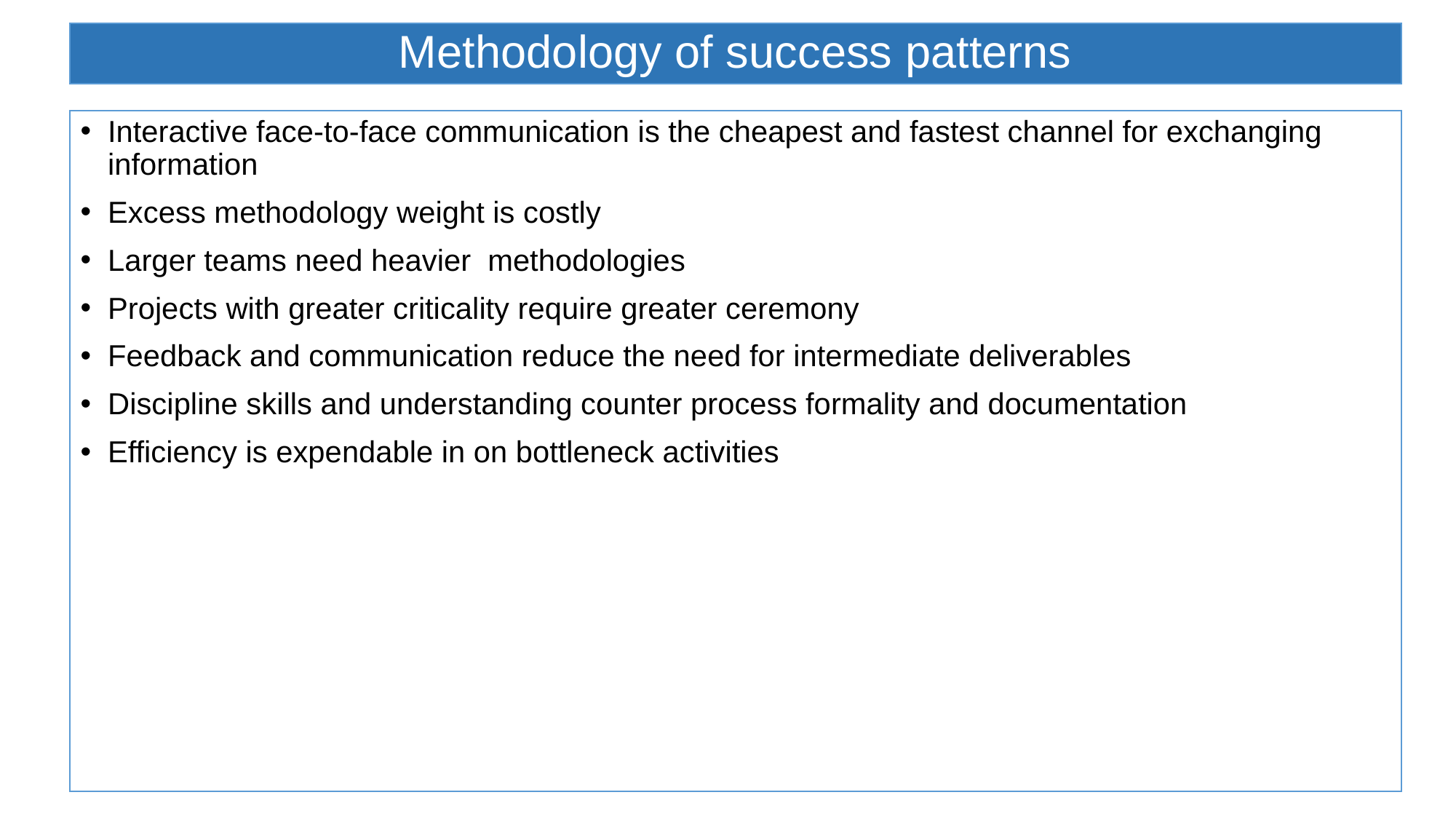

# Methodology of success patterns
Interactive face-to-face communication is the cheapest and fastest channel for exchanging information
Excess methodology weight is costly
Larger teams need heavier  methodologies
Projects with greater criticality require greater ceremony
Feedback and communication reduce the need for intermediate deliverables
Discipline skills and understanding counter process formality and documentation
Efficiency is expendable in on bottleneck activities